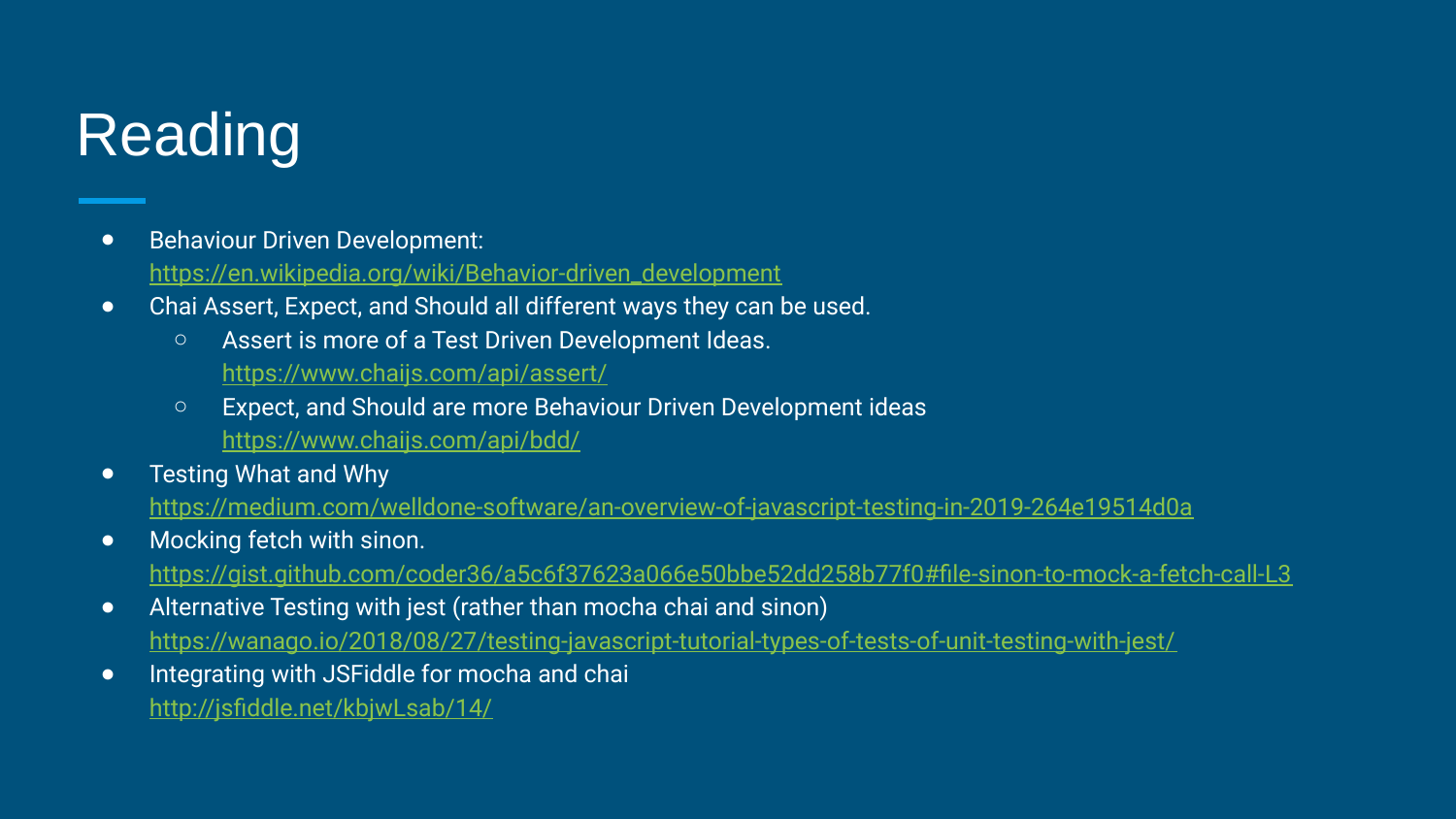

# Reading
Behaviour Driven Development:
https://en.wikipedia.org/wiki/Behavior-driven_development
Chai Assert, Expect, and Should all different ways they can be used.
Assert is more of a Test Driven Development Ideas.
https://www.chaijs.com/api/assert/
Expect, and Should are more Behaviour Driven Development ideas
https://www.chaijs.com/api/bdd/
Testing What and Why
https://medium.com/welldone-software/an-overview-of-javascript-testing-in-2019-264e19514d0a
Mocking fetch with sinon.
https://gist.github.com/coder36/a5c6f37623a066e50bbe52dd258b77f0#file-sinon-to-mock-a-fetch-call-L3
Alternative Testing with jest (rather than mocha chai and sinon)
https://wanago.io/2018/08/27/testing-javascript-tutorial-types-of-tests-of-unit-testing-with-jest/
Integrating with JSFiddle for mocha and chai
http://jsfiddle.net/kbjwLsab/14/